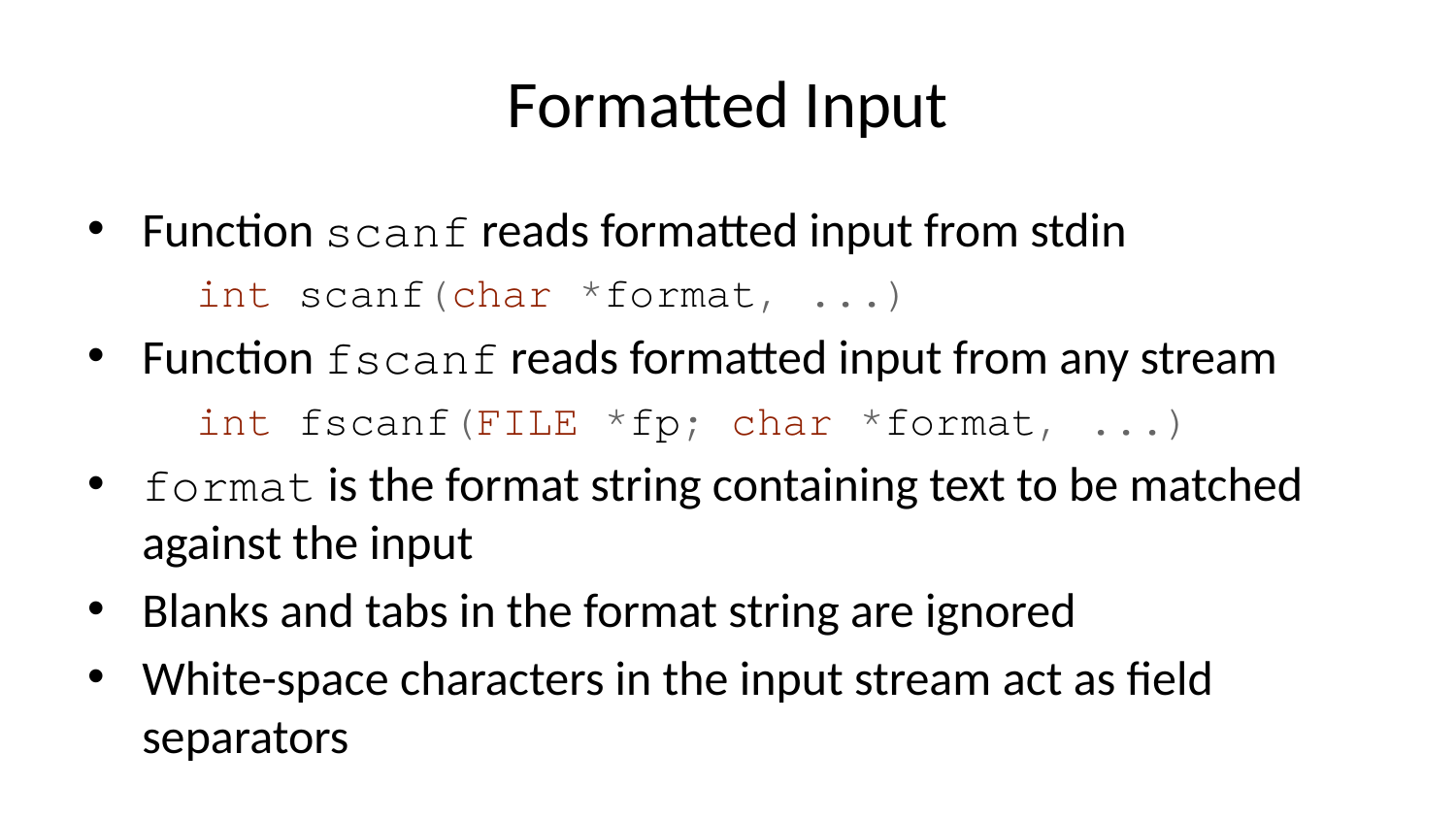

# Formatted Input
Function scanf reads formatted input from stdin
int scanf(char *format, ...)
Function fscanf reads formatted input from any stream
int fscanf(FILE *fp; char *format, ...)
format is the format string containing text to be matched against the input
Blanks and tabs in the format string are ignored
White-space characters in the input stream act as field separators